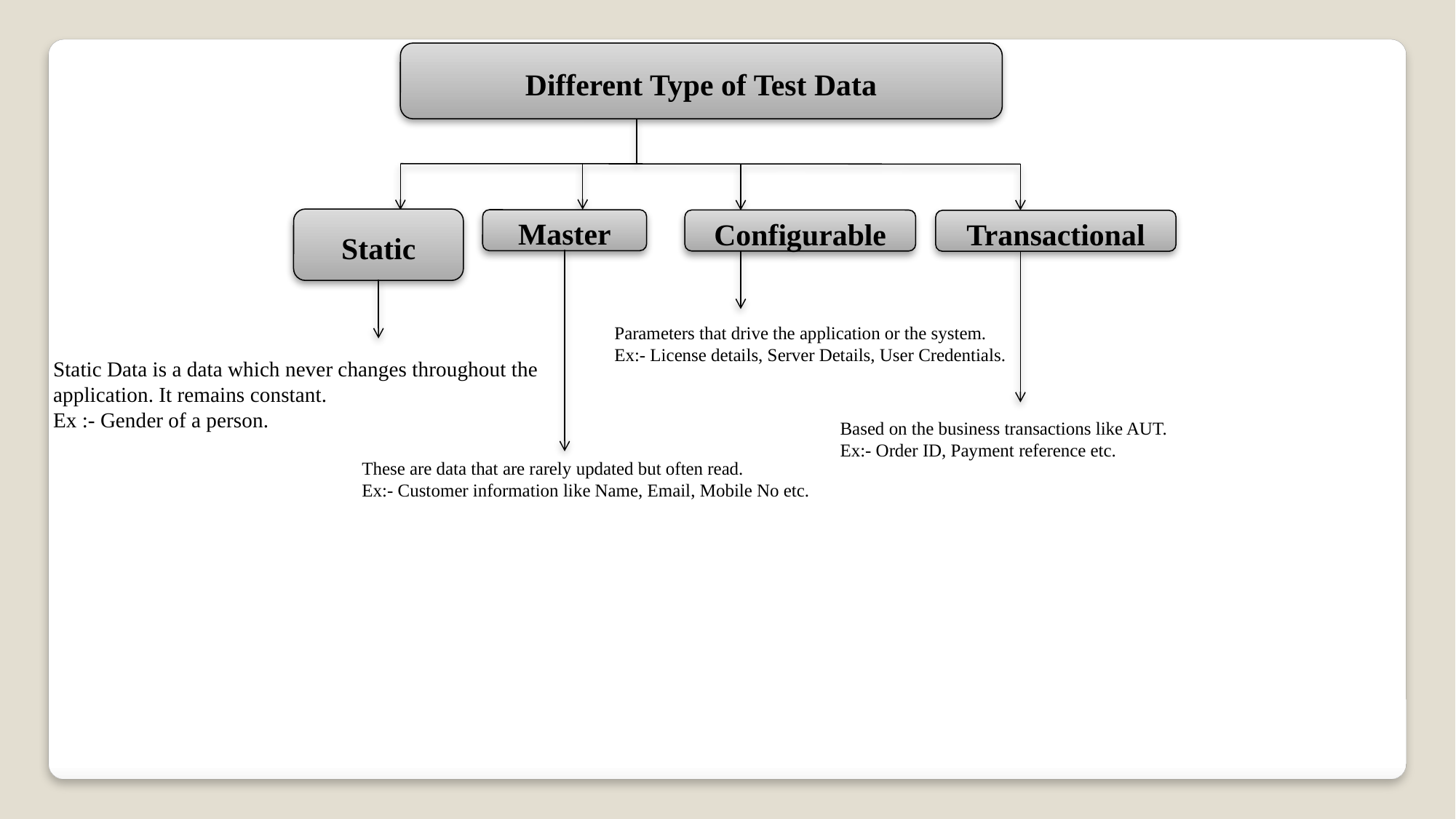

Different Type of Test Data
Static
Master
Configurable
Transactional
Parameters that drive the application or the system.
Ex:- License details, Server Details, User Credentials.
Static Data is a data which never changes throughout the application. It remains constant.
Ex :- Gender of a person.
Based on the business transactions like AUT.
Ex:- Order ID, Payment reference etc.
These are data that are rarely updated but often read.
Ex:- Customer information like Name, Email, Mobile No etc.